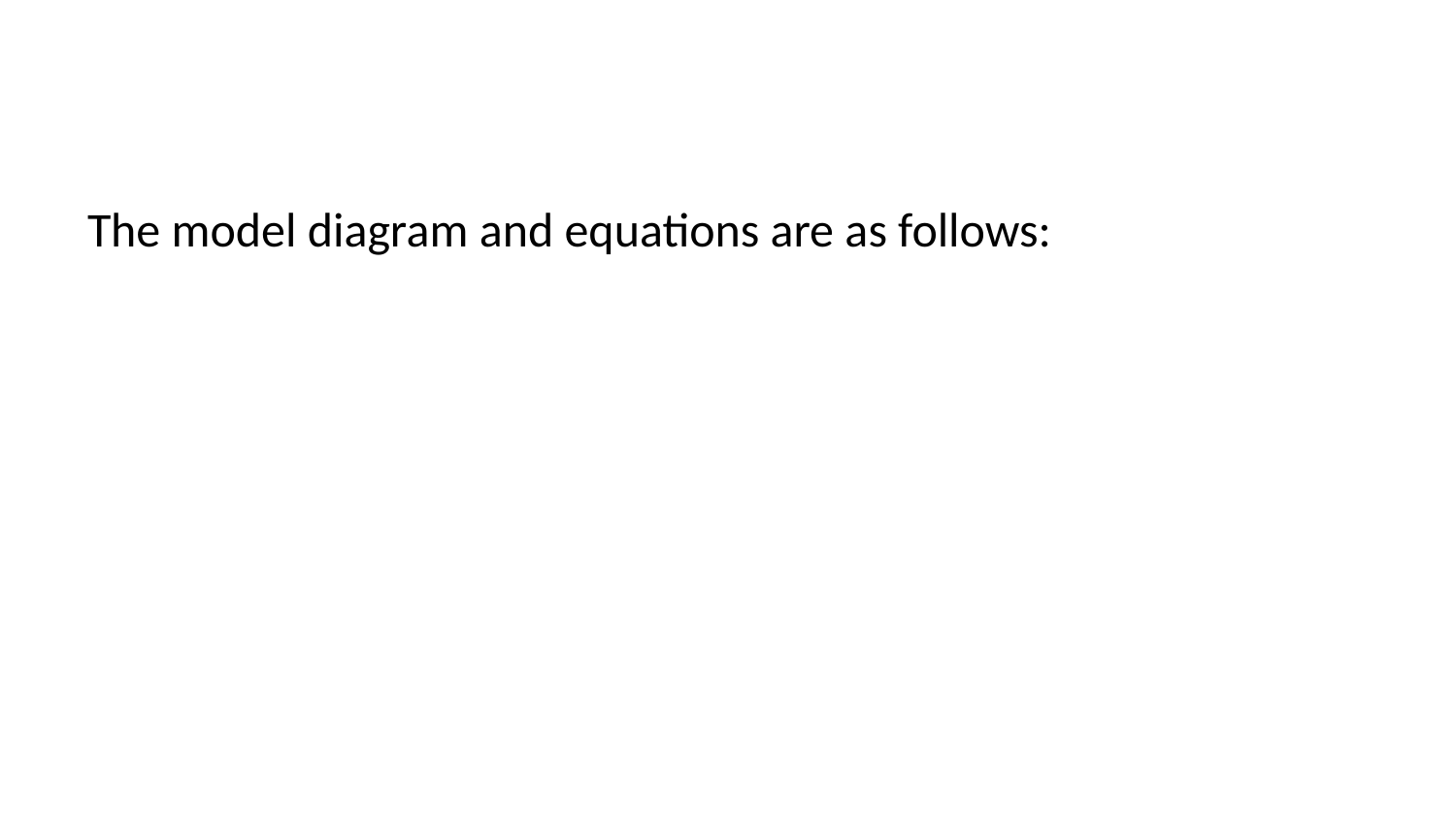

The model diagram and equations are as follows: